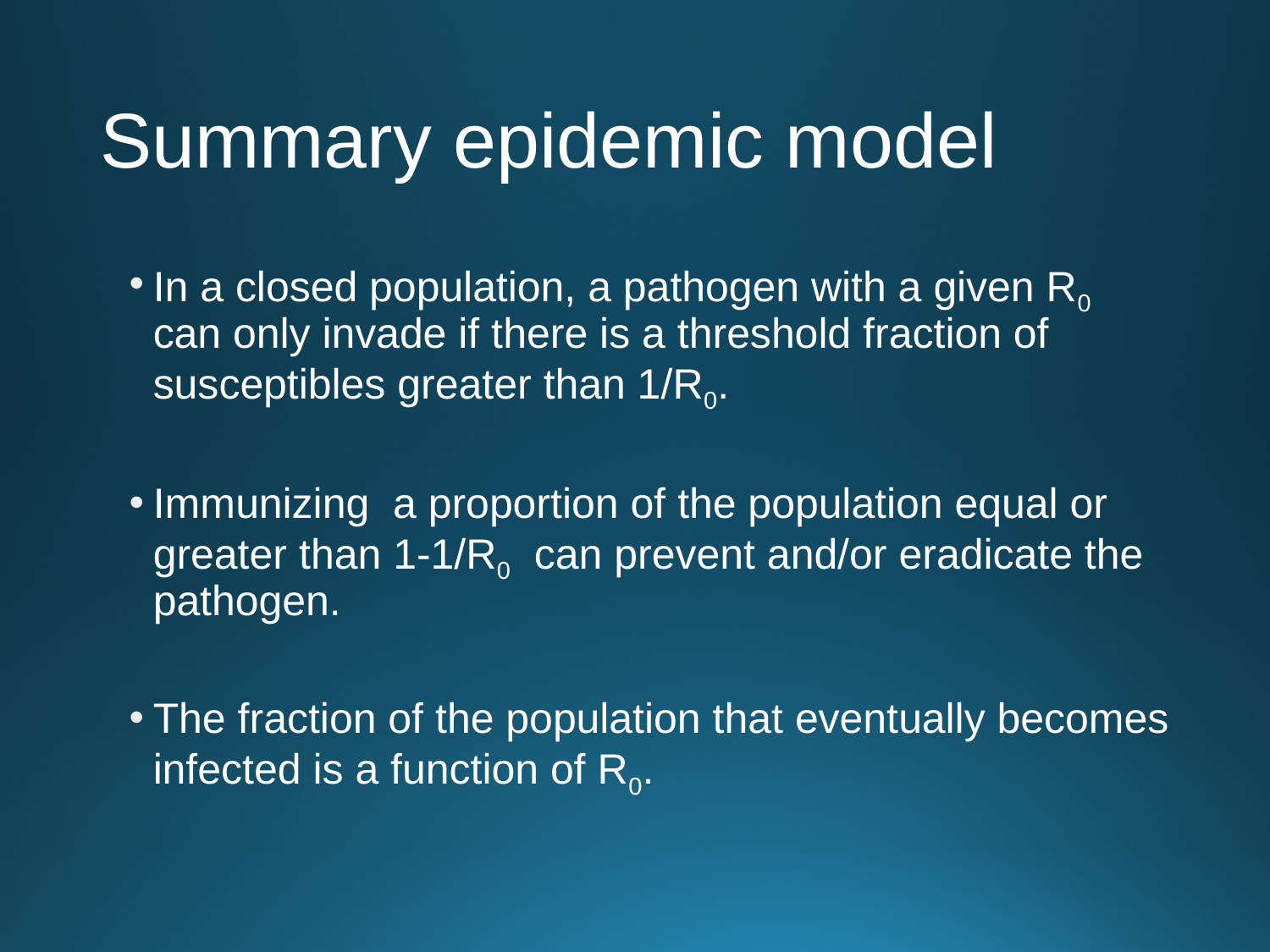

# Summary epidemic model
In a closed population, a pathogen with a given R0 can only invade if there is a threshold fraction of susceptibles greater than 1/R0.

Immunizing  a proportion of the population equal or greater than 1-1/R0  can prevent and/or eradicate the pathogen.

The fraction of the population that eventually becomes infected is a function of R0.